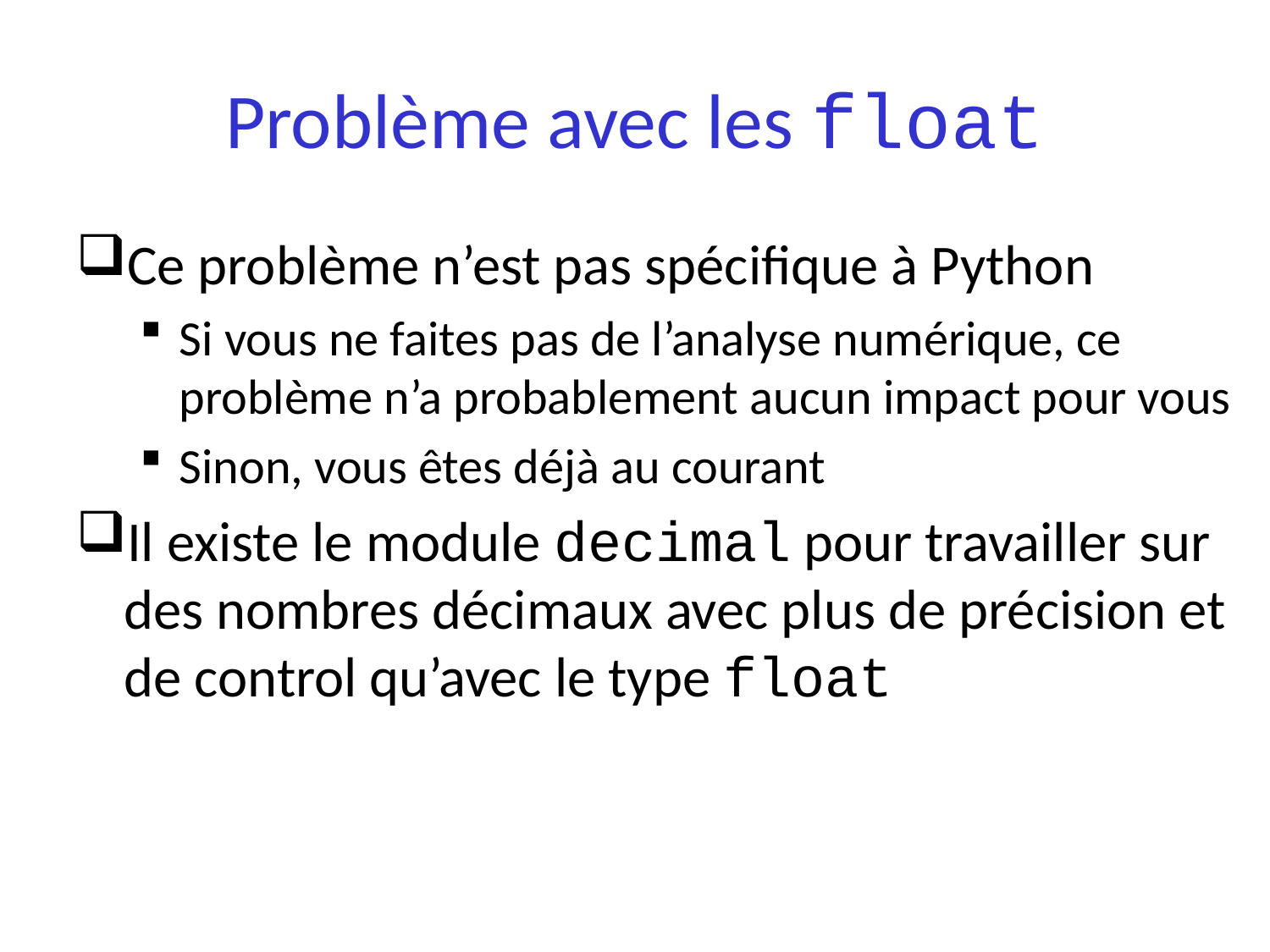

# Problème avec les float
Ce problème n’est pas spécifique à Python
Si vous ne faites pas de l’analyse numérique, ce problème n’a probablement aucun impact pour vous
Sinon, vous êtes déjà au courant
Il existe le module decimal pour travailler sur des nombres décimaux avec plus de précision et de control qu’avec le type float